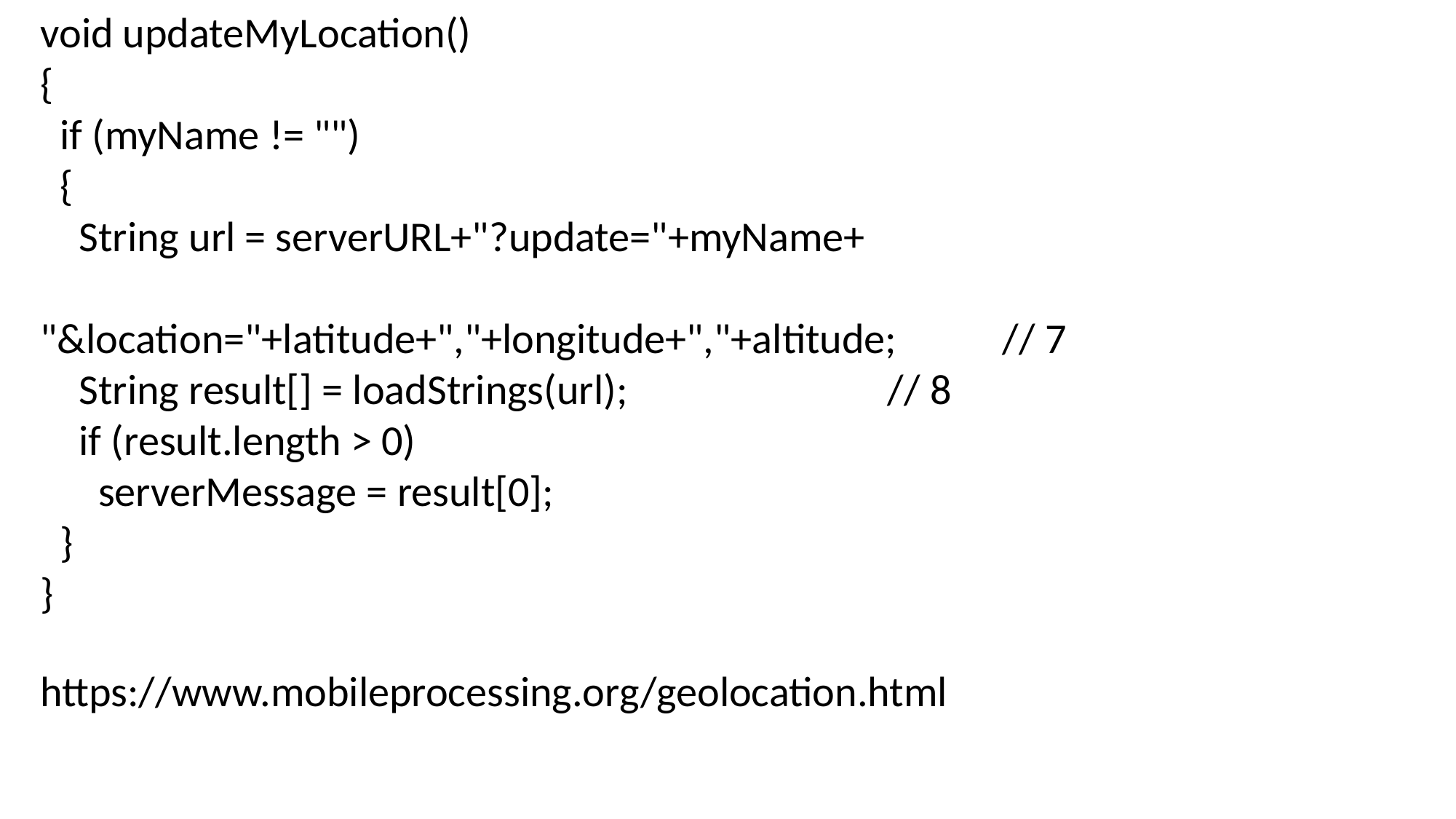

void updateMyLocation()
{
  if (myName != "")
  {
    String url = serverURL+"?update="+myName+
      "&location="+latitude+","+longitude+","+altitude;           // 7
    String result[] = loadStrings(url);                           // 8
    if (result.length > 0)
      serverMessage = result[0];
  }
}
https://www.mobileprocessing.org/geolocation.html